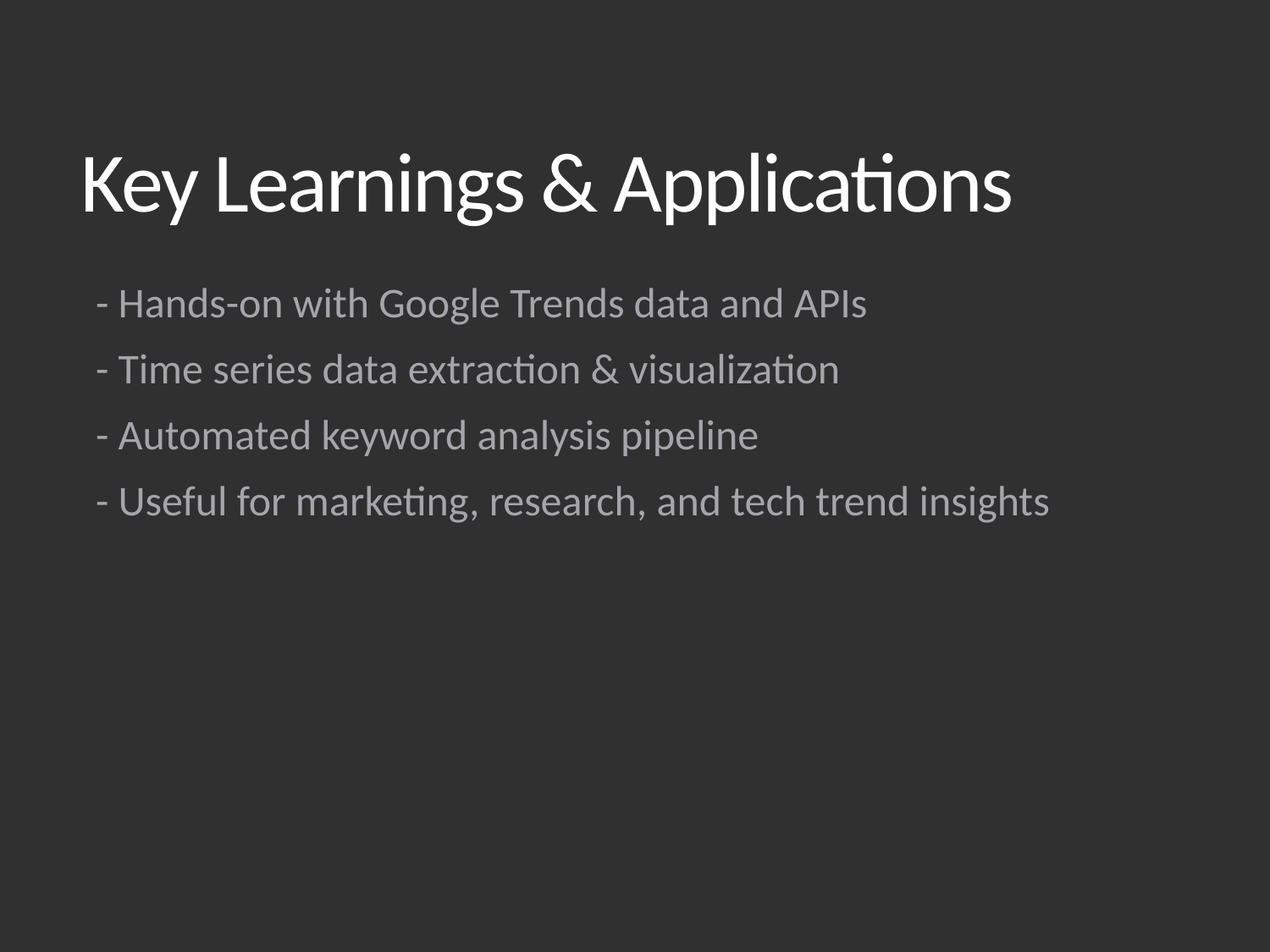

# Key Learnings & Applications
- Hands-on with Google Trends data and APIs
- Time series data extraction & visualization
- Automated keyword analysis pipeline
- Useful for marketing, research, and tech trend insights